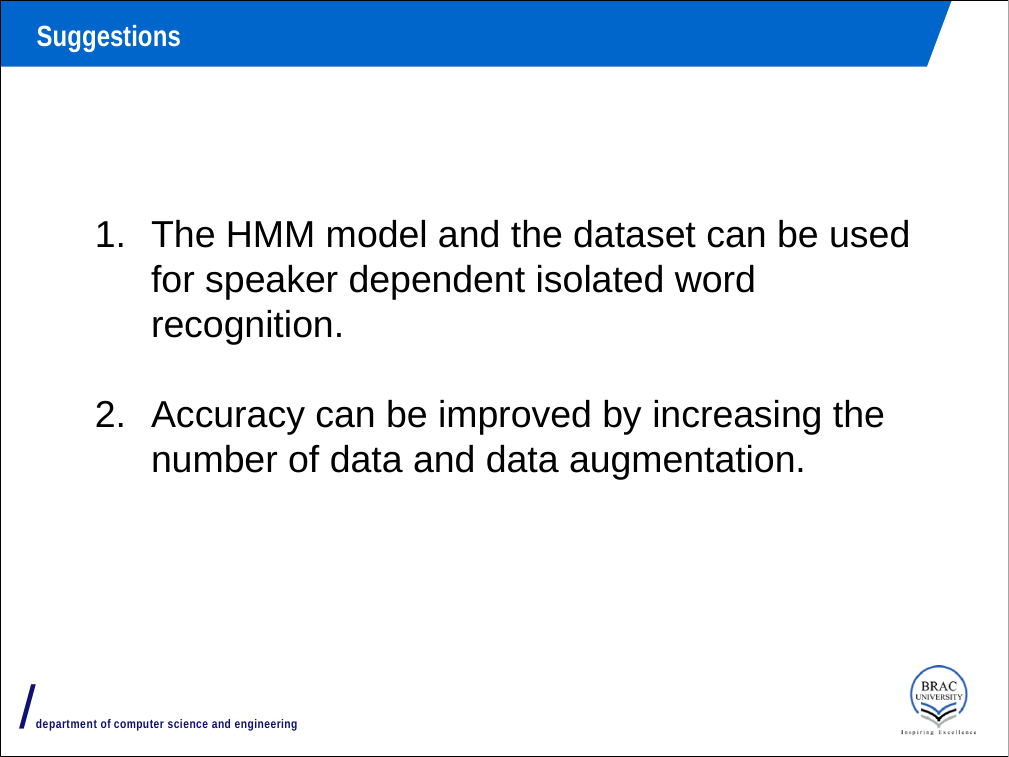

# Suggestions
The HMM model and the dataset can be used for speaker dependent isolated word recognition.

Accuracy can be improved by increasing the number of data and data augmentation.
/department of computer science and engineering